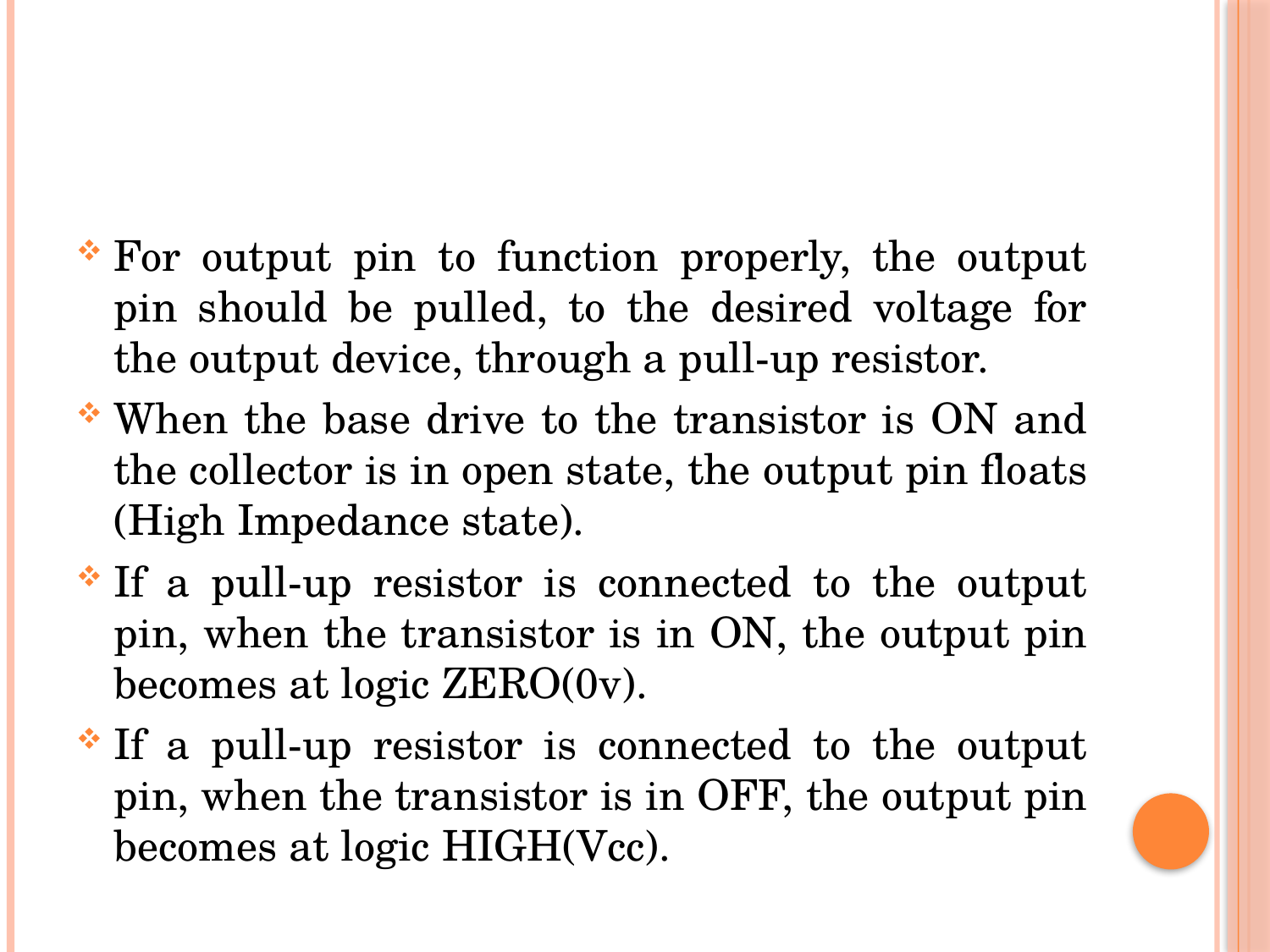

#
For output pin to function properly, the output pin should be pulled, to the desired voltage for the output device, through a pull-up resistor.
When the base drive to the transistor is ON and the collector is in open state, the output pin floats (High Impedance state).
If a pull-up resistor is connected to the output pin, when the transistor is in ON, the output pin becomes at logic ZERO(0v).
If a pull-up resistor is connected to the output pin, when the transistor is in OFF, the output pin becomes at logic HIGH(Vcc).